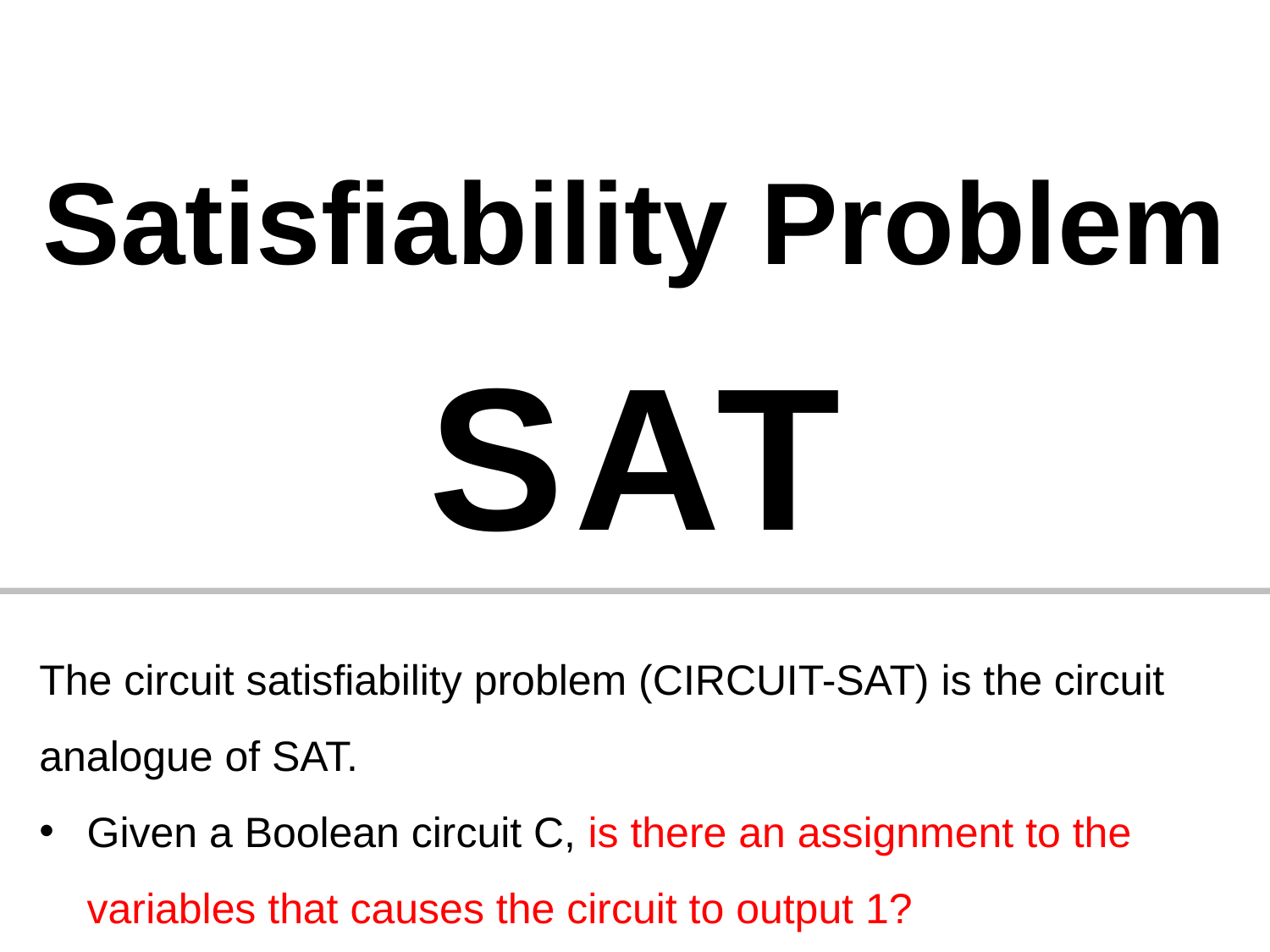

# Satisfiability Problem
SAT

The circuit satisfiability problem (CIRCUIT-SAT) is the circuit analogue of SAT.
Given a Boolean circuit C, is there an assignment to the variables that causes the circuit to output 1?